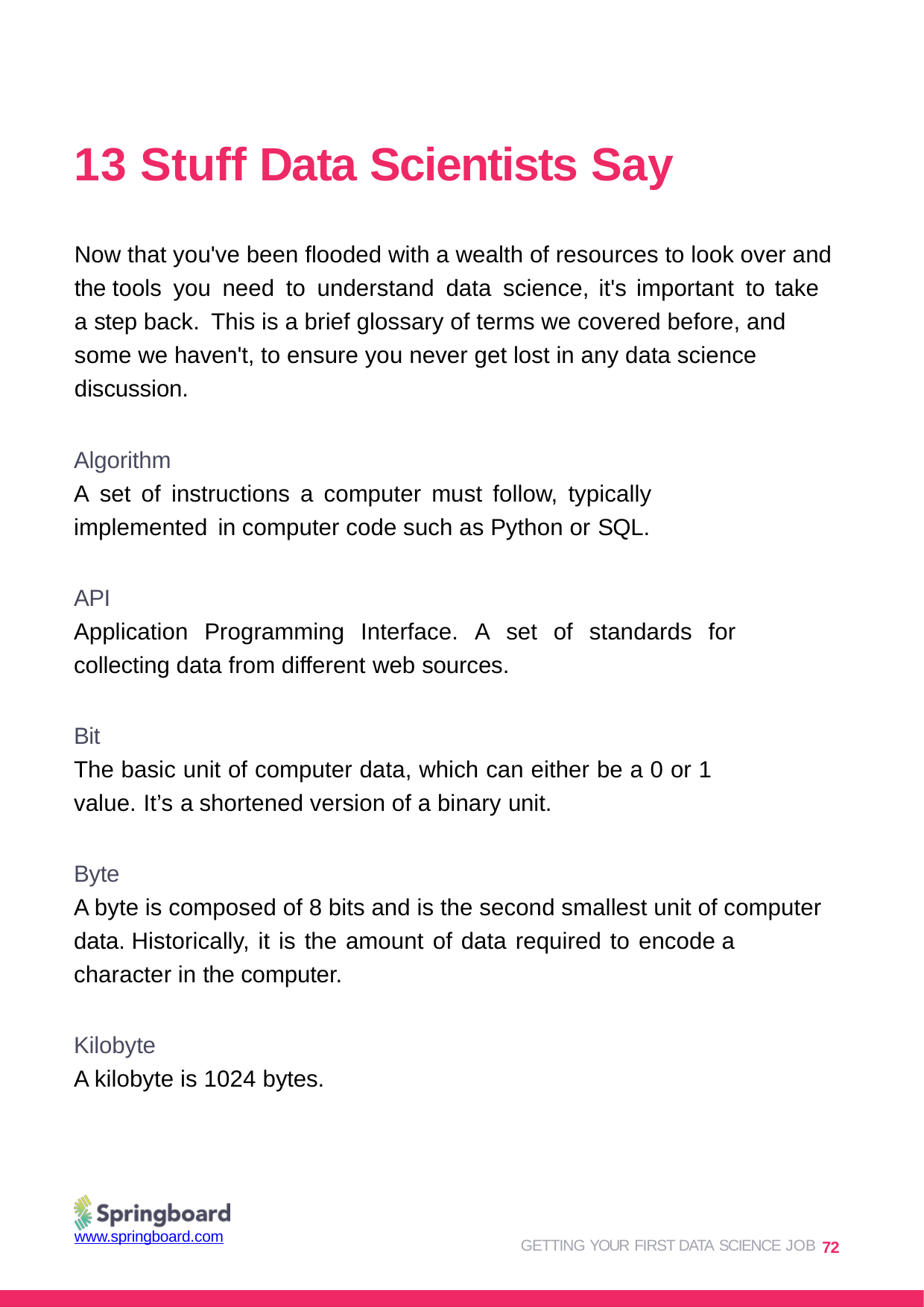

# 13 Stuff Data Scientists Say
Now that you've been flooded with a wealth of resources to look over and the tools you need to understand data science, it's important to take a step back. This is a brief glossary of terms we covered before, and some we haven't, to ensure you never get lost in any data science discussion.

Algorithm
A set of instructions a computer must follow, typically implemented in computer code such as Python or SQL.

API
Application  Programming  Interface.  A  set  of  standards  for  collecting data from different web sources.

Bit
The basic unit of computer data, which can either be a 0 or 1 value. It’s a shortened version of a binary unit.

Byte
A byte is composed of 8 bits and is the second smallest unit of computer data. Historically, it is the amount of data required to encode a character in the computer.

Kilobyte
A kilobyte is 1024 bytes.
GETTING YOUR FIRST DATA SCIENCE JOB 72
www.springboard.com